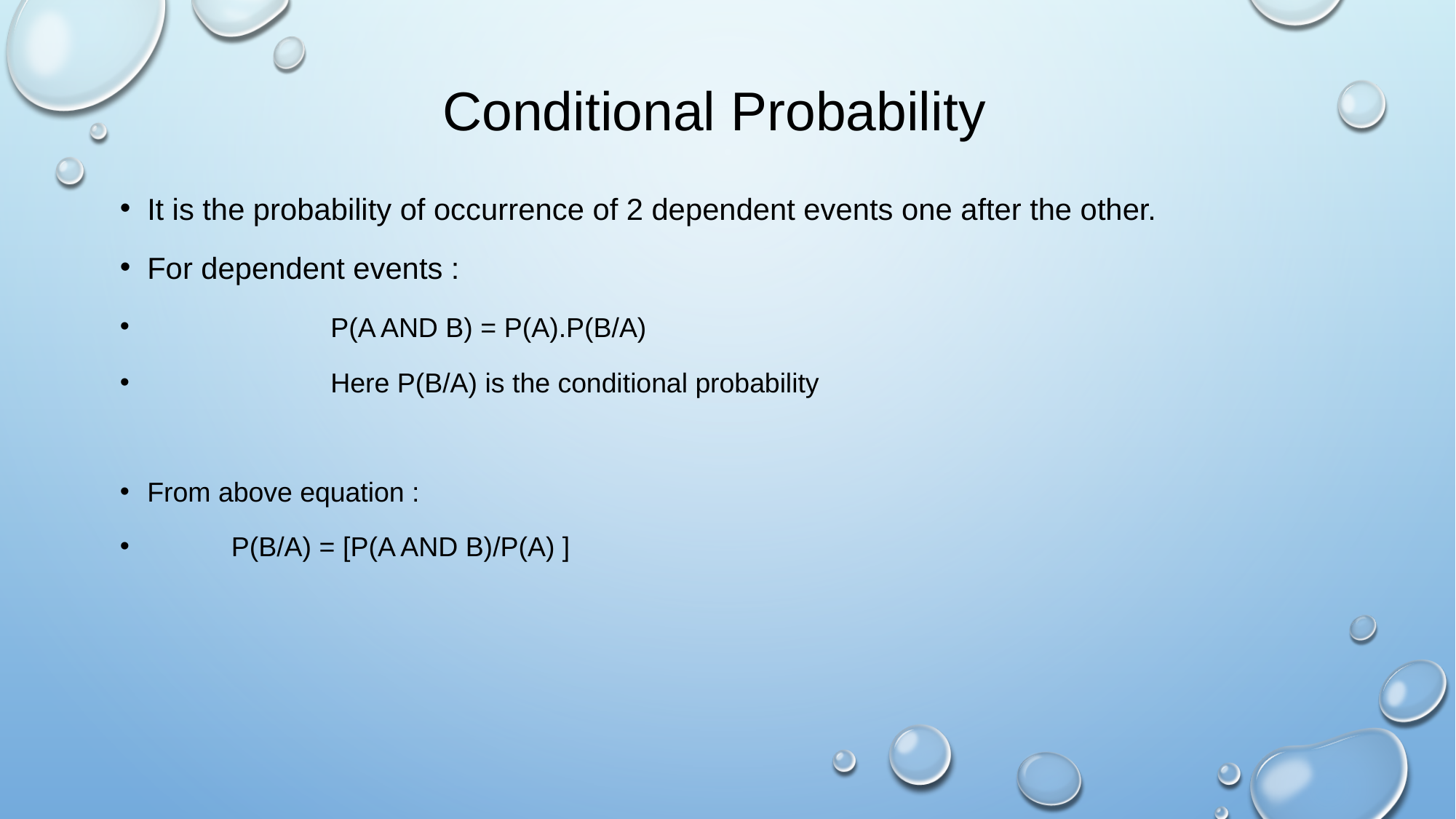

# Conditional Probability
It is the probability of occurrence of 2 dependent events one after the other.
For dependent events :
                        P(A AND B) = P(A).P(B/A)
                        Here P(B/A) is the conditional probability

From above equation :
           P(B/A) = [P(A AND B)/P(A) ]